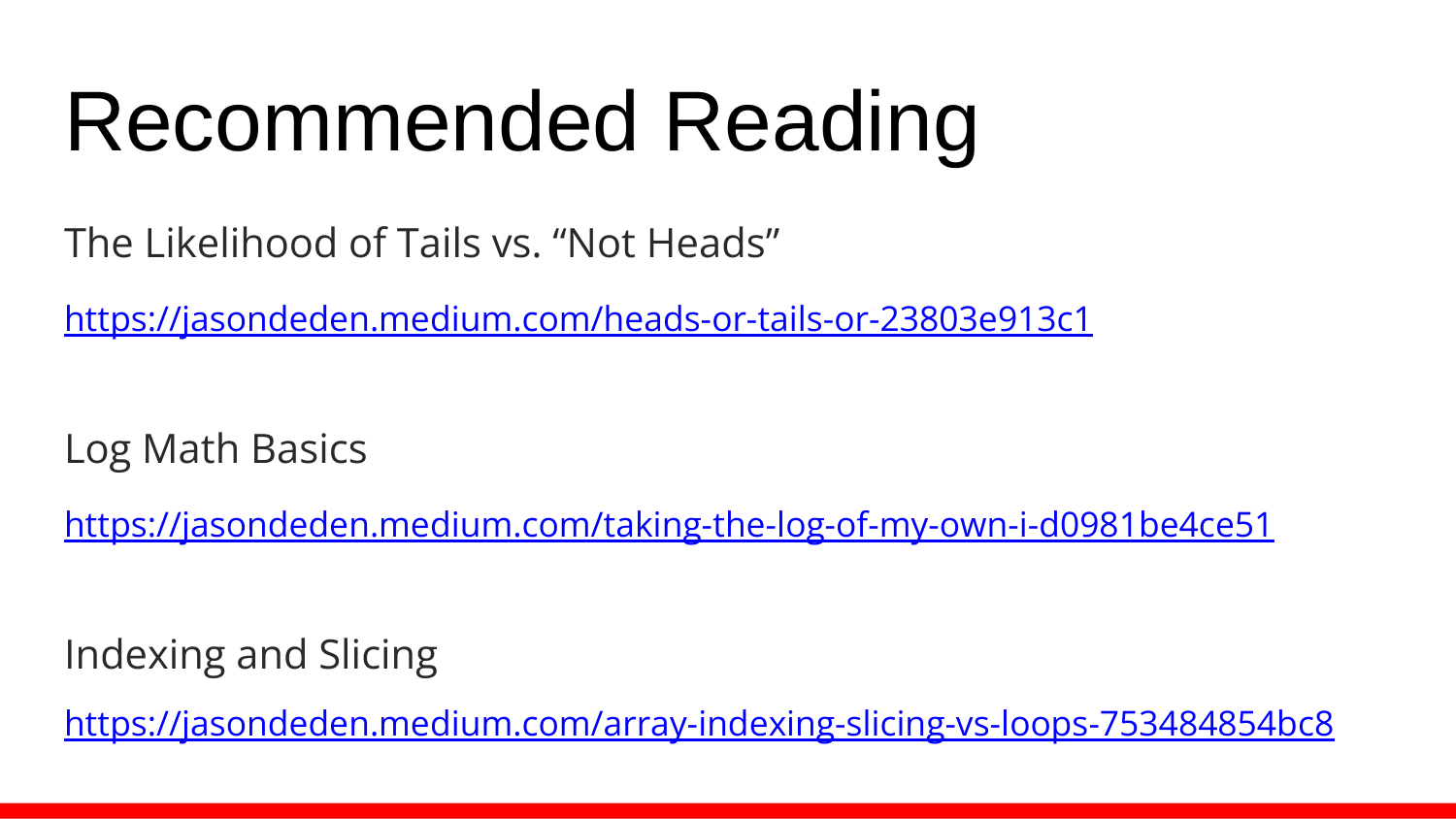

# Recommended Reading
The Likelihood of Tails vs. “Not Heads”
https://jasondeden.medium.com/heads-or-tails-or-23803e913c1
Log Math Basics
https://jasondeden.medium.com/taking-the-log-of-my-own-i-d0981be4ce51
Indexing and Slicing
https://jasondeden.medium.com/array-indexing-slicing-vs-loops-753484854bc8